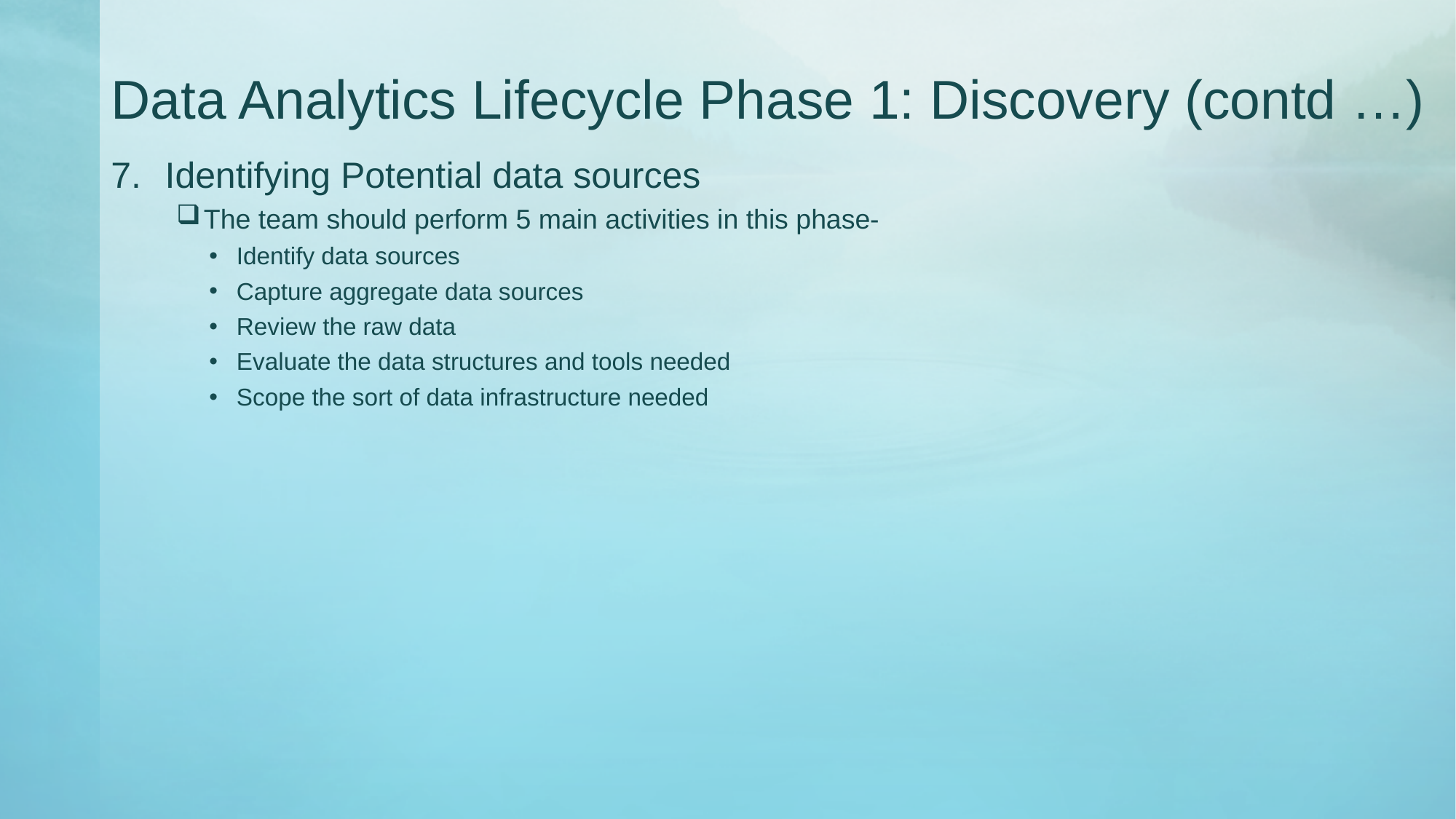

# Data Analytics Lifecycle Phase 1: Discovery (contd …)
Identifying Potential data sources
The team should perform 5 main activities in this phase-
Identify data sources
Capture aggregate data sources
Review the raw data
Evaluate the data structures and tools needed
Scope the sort of data infrastructure needed